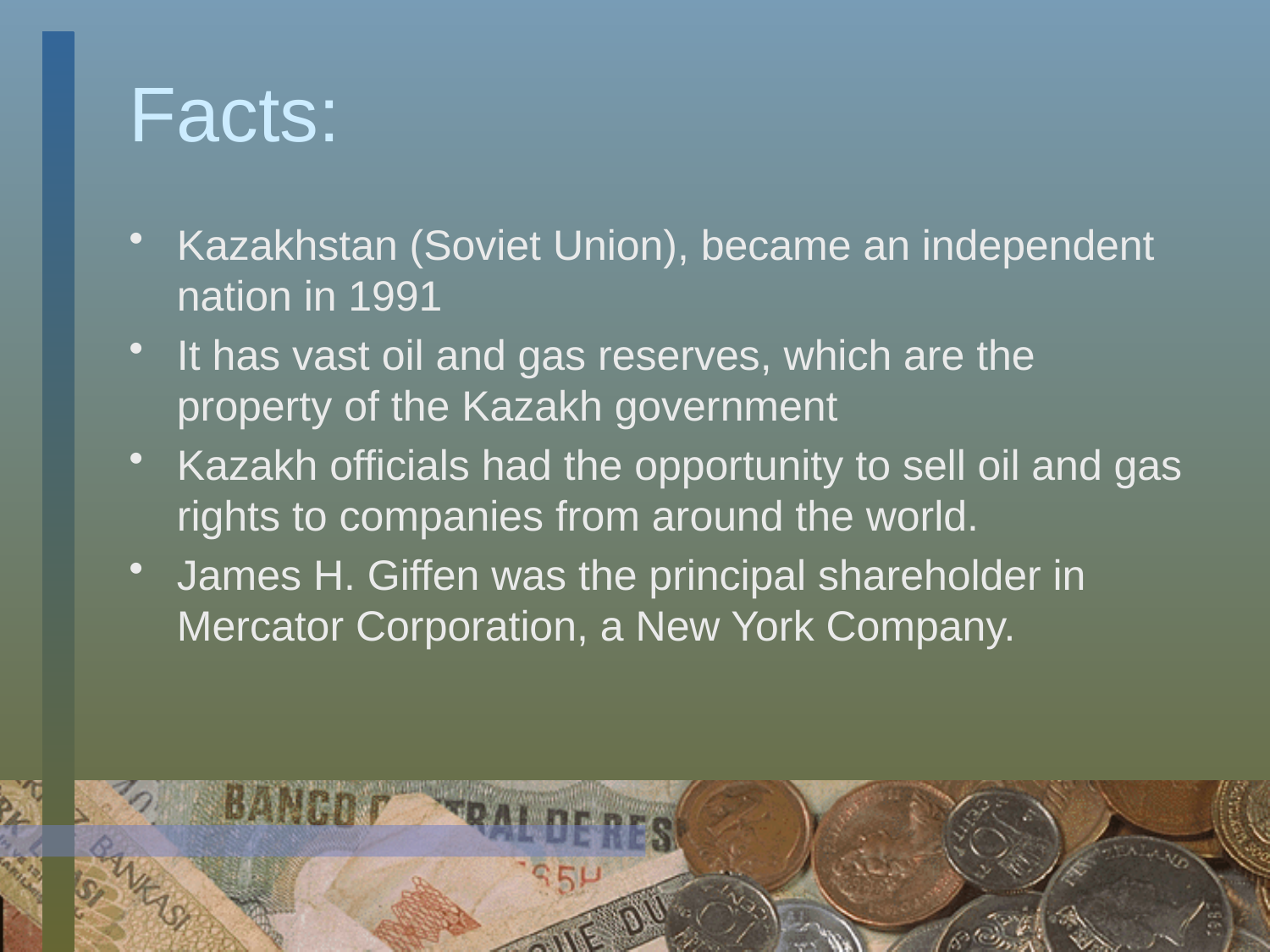

# Facts:
Kazakhstan (Soviet Union), became an independent nation in 1991
It has vast oil and gas reserves, which are the property of the Kazakh government
Kazakh officials had the opportunity to sell oil and gas rights to companies from around the world.
James H. Giffen was the principal shareholder in Mercator Corporation, a New York Company.